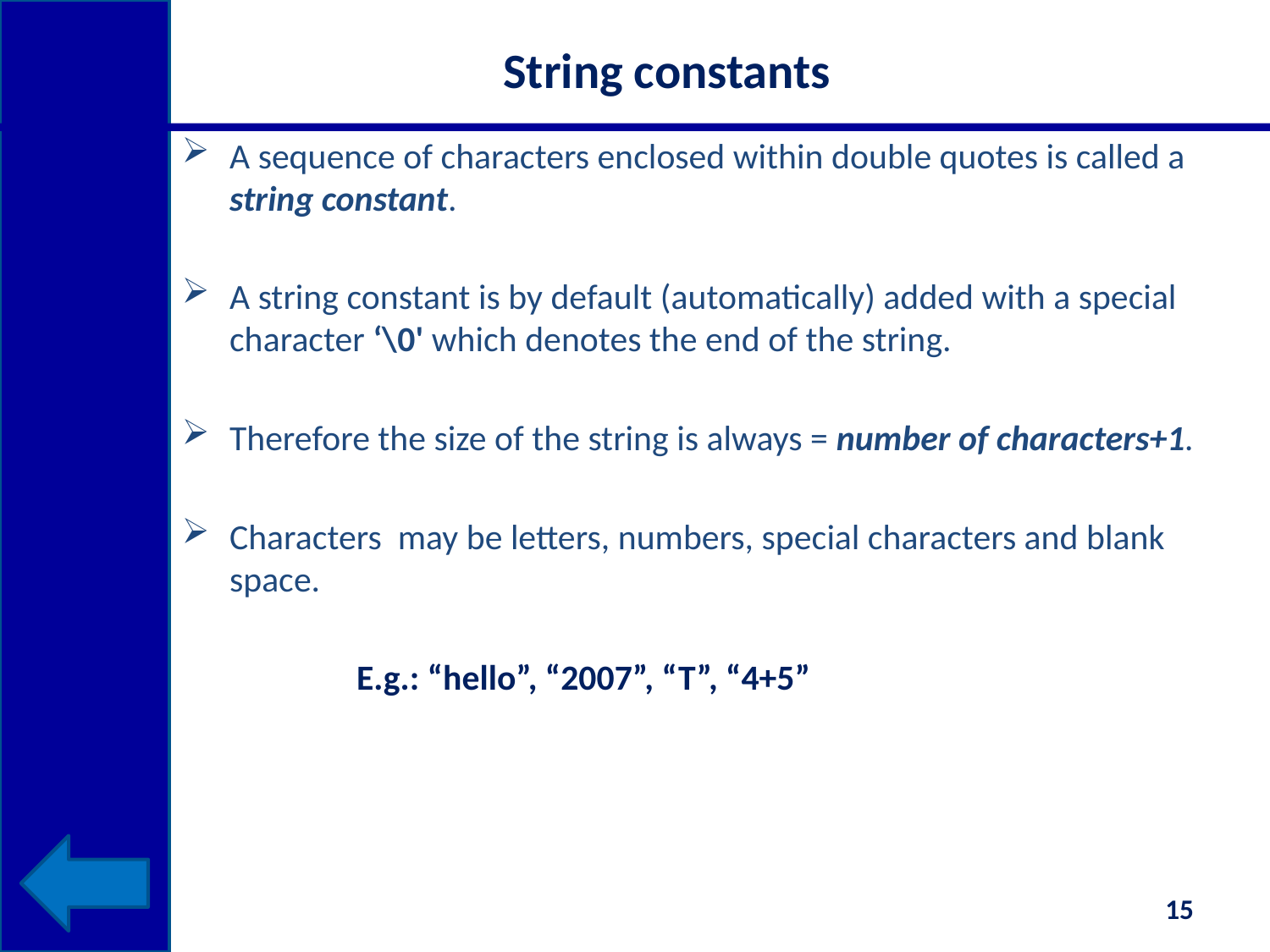

# String constants
A sequence of characters enclosed within double quotes is called a string constant.

A string constant is by default (automatically) added with a special character ‘\0' which denotes the end of the string.

Therefore the size of the string is always = number of characters+1.

Characters  may be letters, numbers, special characters and blank space.

		E.g.: “hello”, “2007”, “T”, “4+5”

15